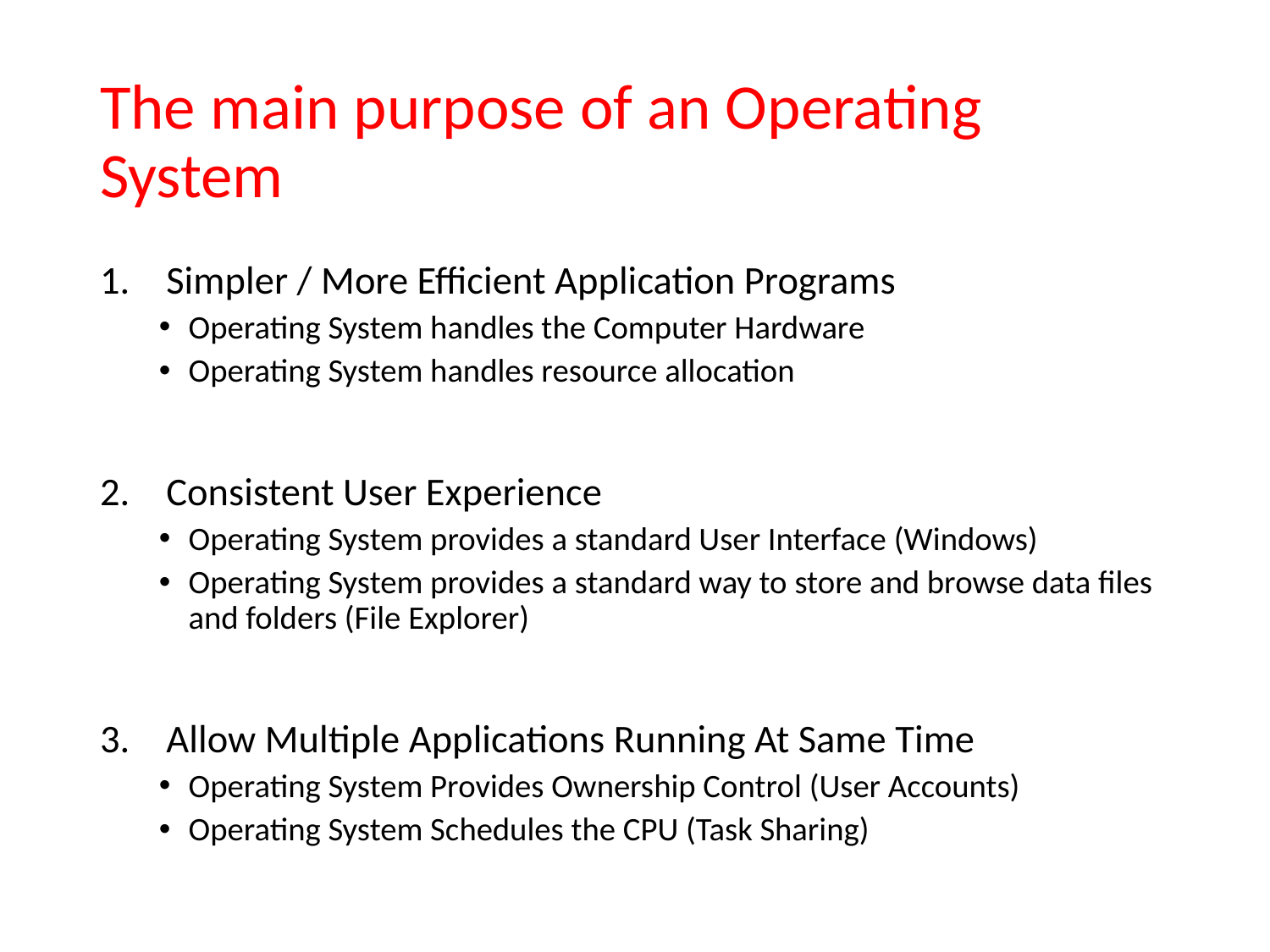

# The main purpose of an Operating System
Simpler / More Efficient Application Programs
Operating System handles the Computer Hardware
Operating System handles resource allocation

Consistent User Experience
Operating System provides a standard User Interface (Windows)
Operating System provides a standard way to store and browse data files and folders (File Explorer)

Allow Multiple Applications Running At Same Time
Operating System Provides Ownership Control (User Accounts)
Operating System Schedules the CPU (Task Sharing)